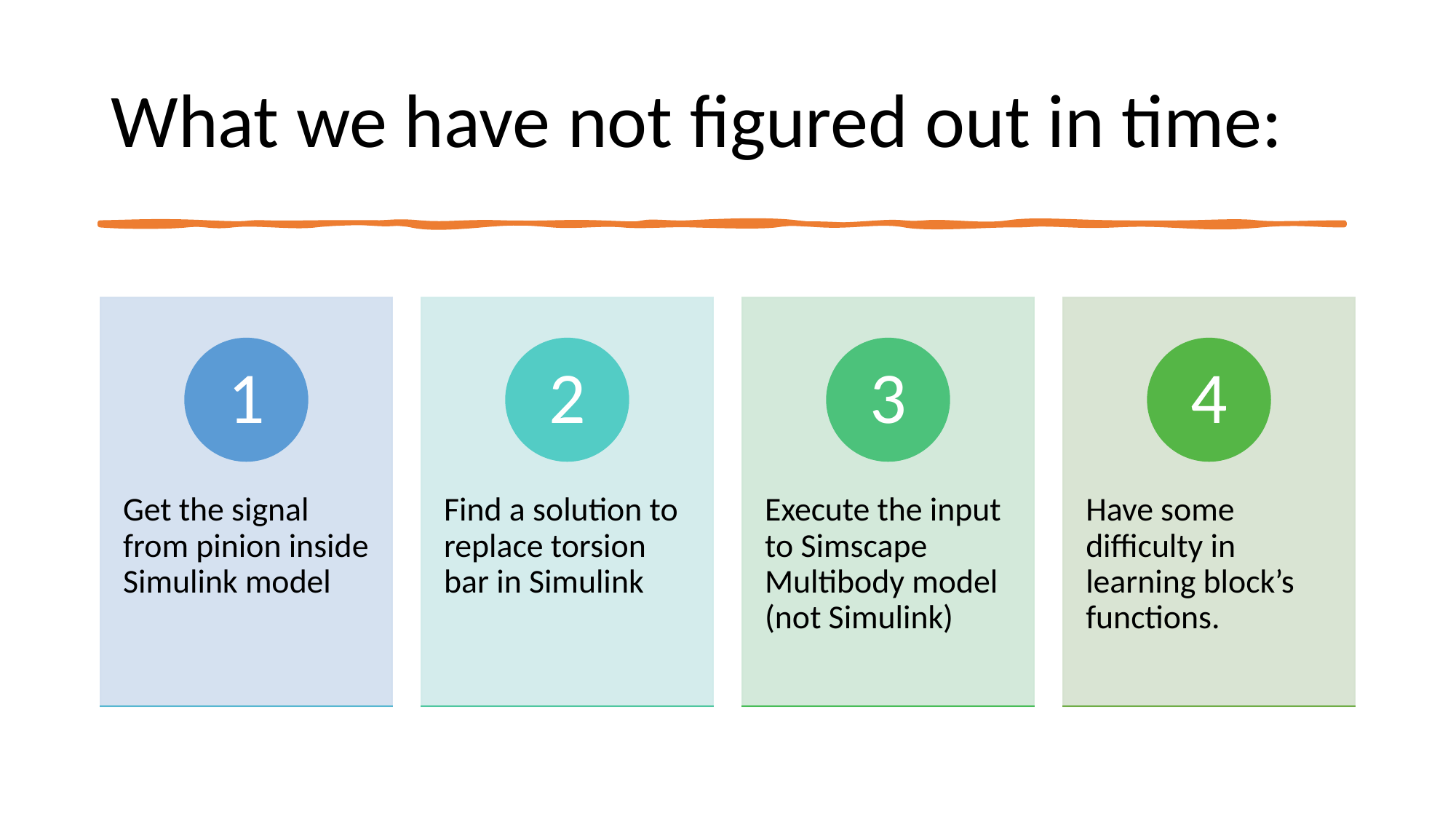

# What we have not figured out in time:

Get the signal from pinion inside Simulink model
1
Find a solution to replace torsion bar in Simulink
2
Execute the input to Simscape Multibody model (not Simulink)
3
Have some difficulty in learning block’s functions.
4